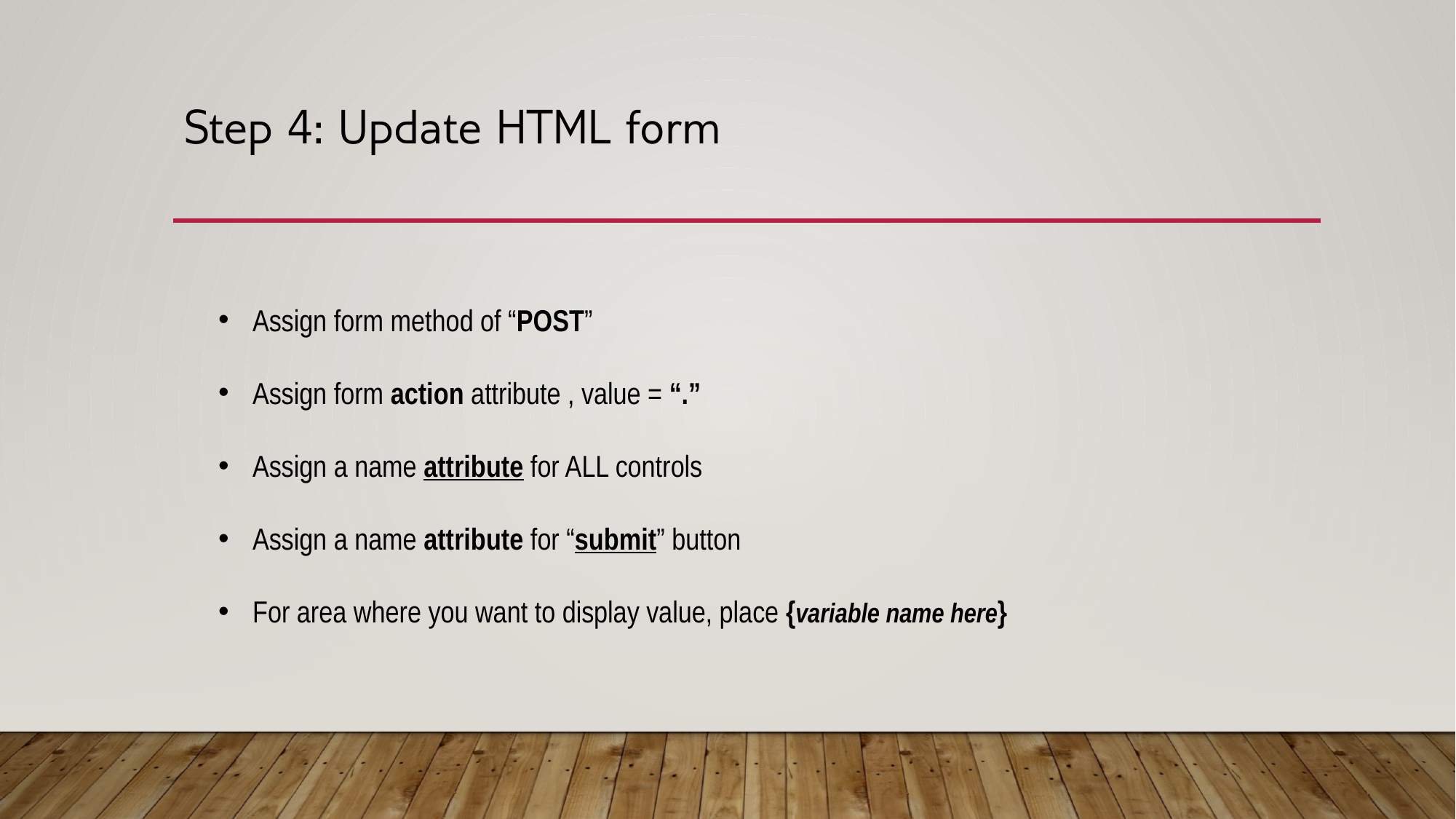

# Step 4: Update HTML form
Assign form method of “POST”
Assign form action attribute , value = “.”
Assign a name attribute for ALL controls
Assign a name attribute for “submit” button
For area where you want to display value, place {variable name here}